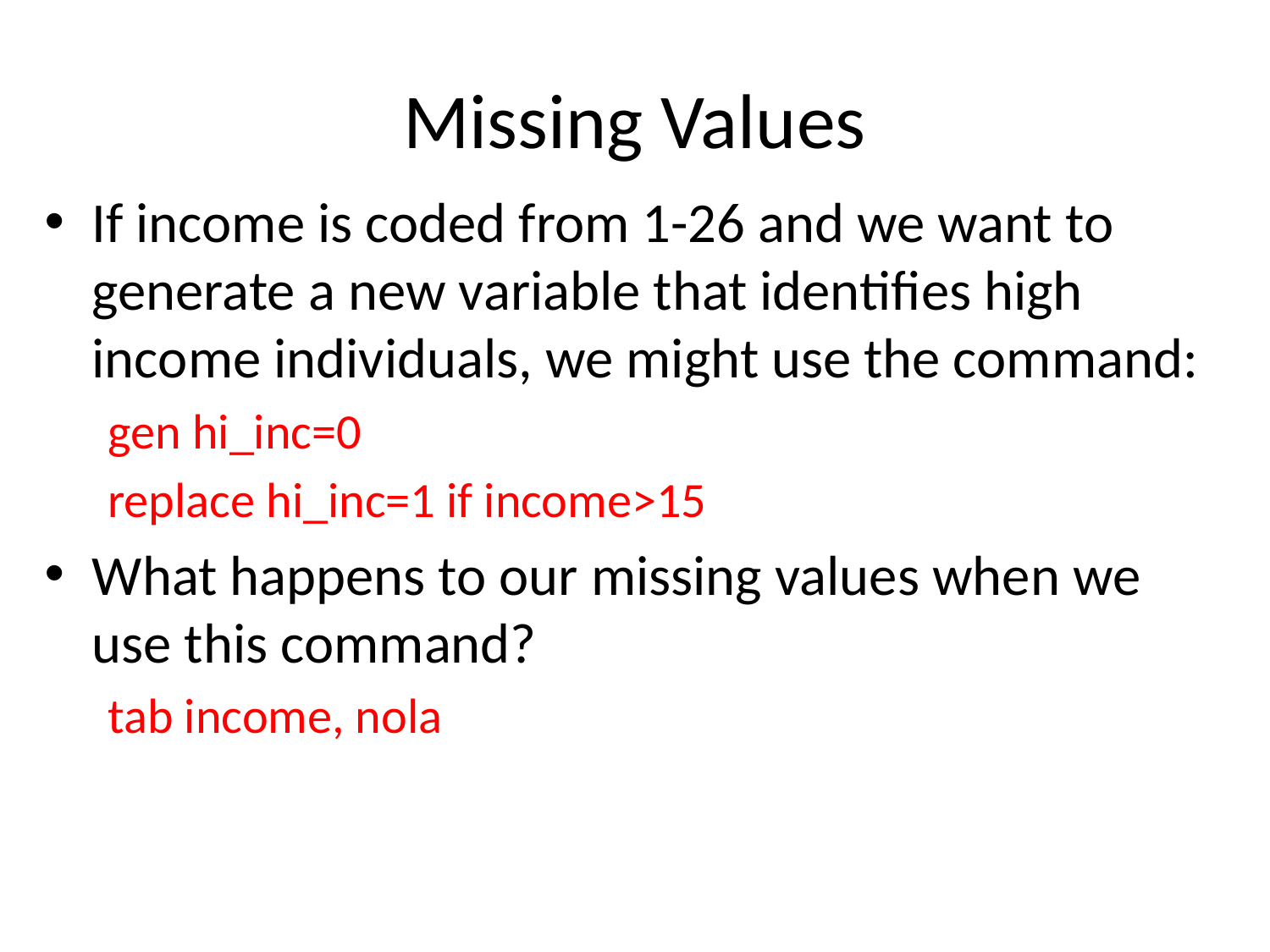

# Missing Values
If income is coded from 1-26 and we want to generate a new variable that identifies high income individuals, we might use the command:
gen hi_inc=0
replace hi_inc=1 if income>15
What happens to our missing values when we use this command?
tab income, nola